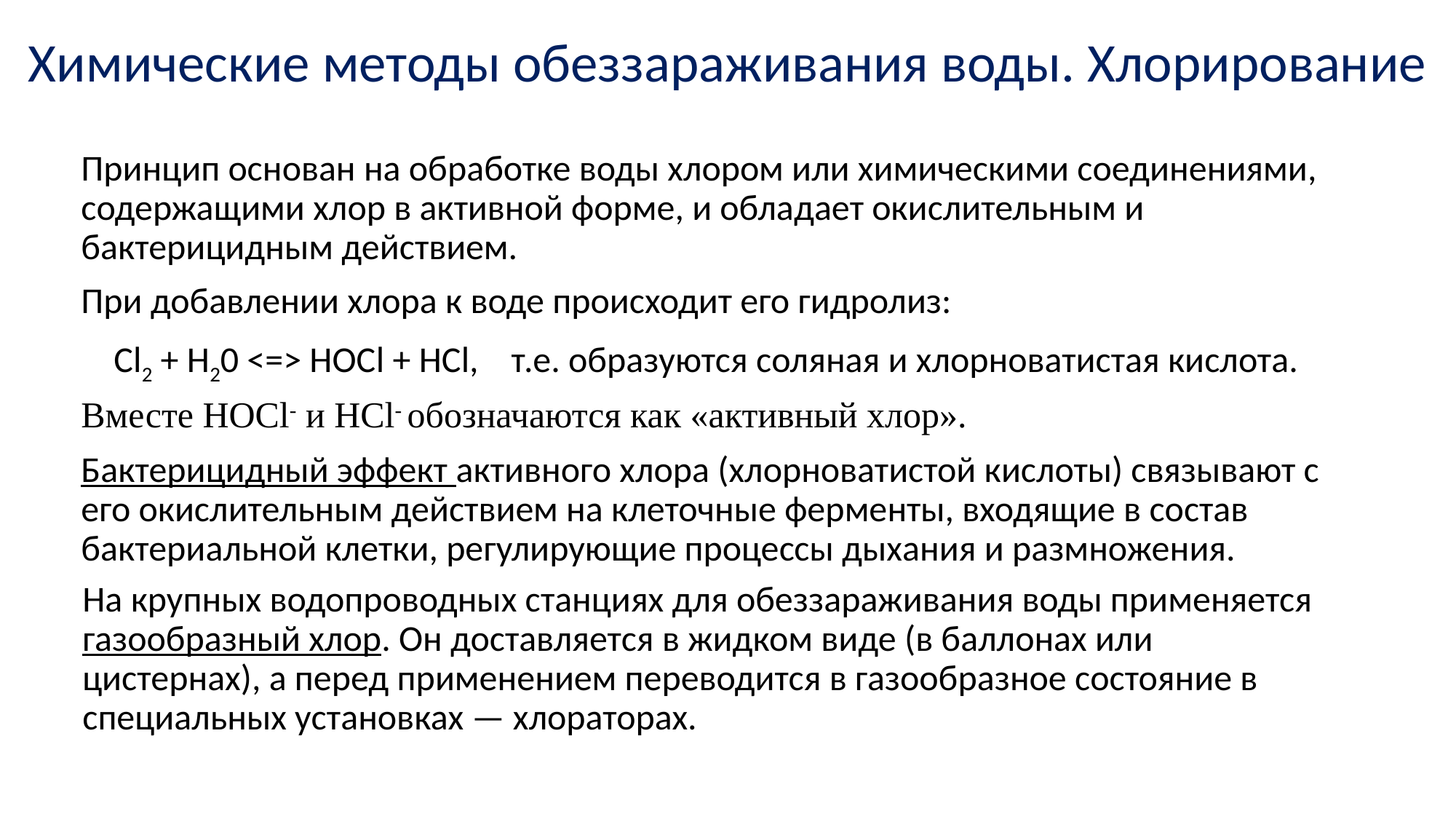

# Химические методы обеззараживания воды. Хлорирование
Принцип основан на обработке воды хлором или химическими соединениями, содержащими хлор в активной форме, и обладает окислительным и бактерицидным действием.
При добавлении хлора к воде происходит его гидролиз:
    Сl2 + Н20 <=> НОСl + НСl,    т.е. образуются соляная и хлорноватистая кислота.
Вместе HOCl- и НCl- обозначаются как «активный хлор».
Бактерицидный эффект активного хлора (хлорноватистой кислоты) связывают с его окислительным действием на клеточные ферменты, входящие в состав бактериальной клетки, регулирующие процессы дыхания и размножения.
На крупных водопроводных станциях для обеззараживания воды применяется газообразный хлор. Он доставляется в жидком виде (в баллонах или цистернах), а перед применением переводится в газообразное состояние в специальных установках — хлораторах.